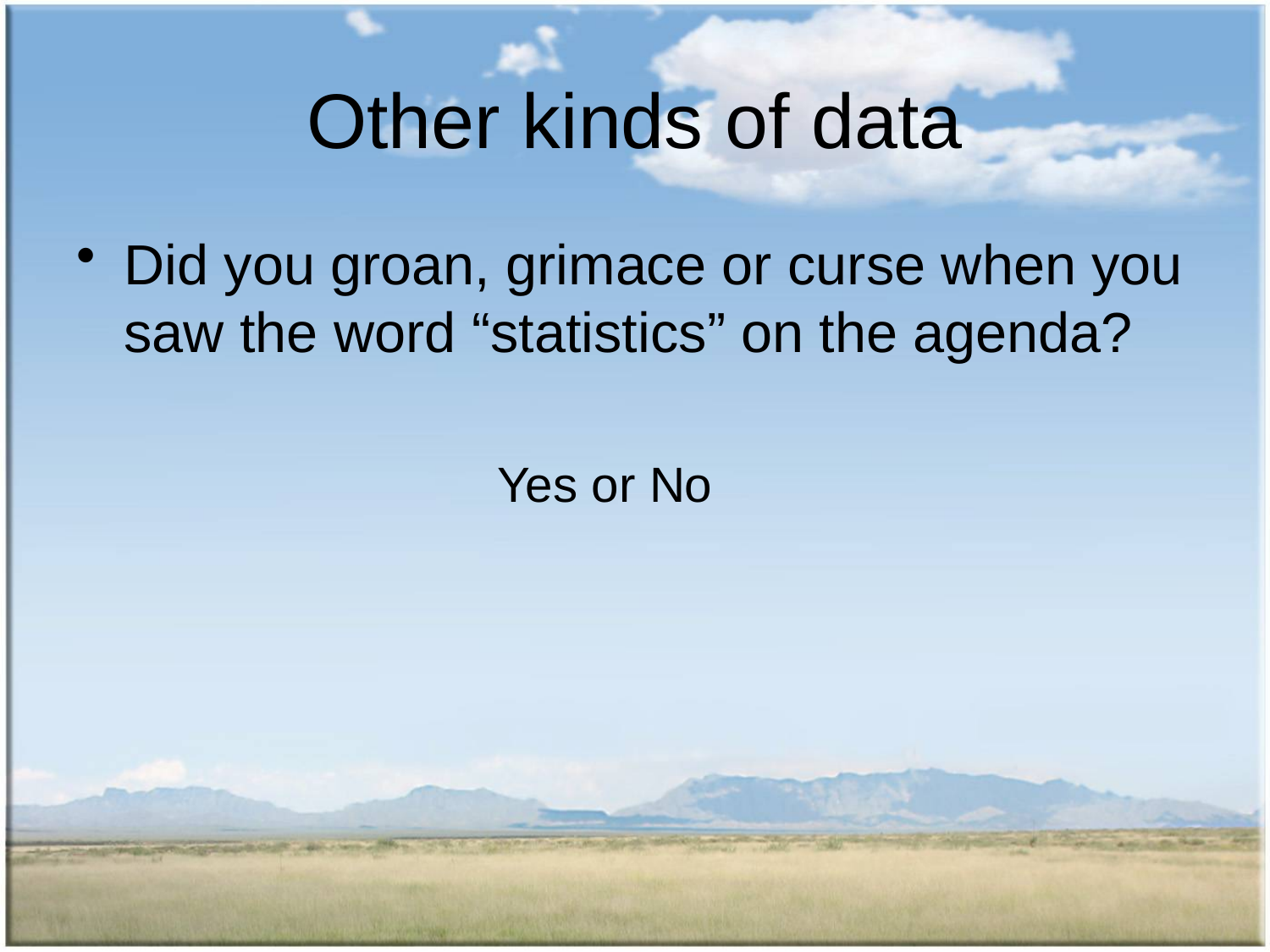

# Other kinds of data
Did you groan, grimace or curse when you saw the word “statistics” on the agenda?

                          Yes or No